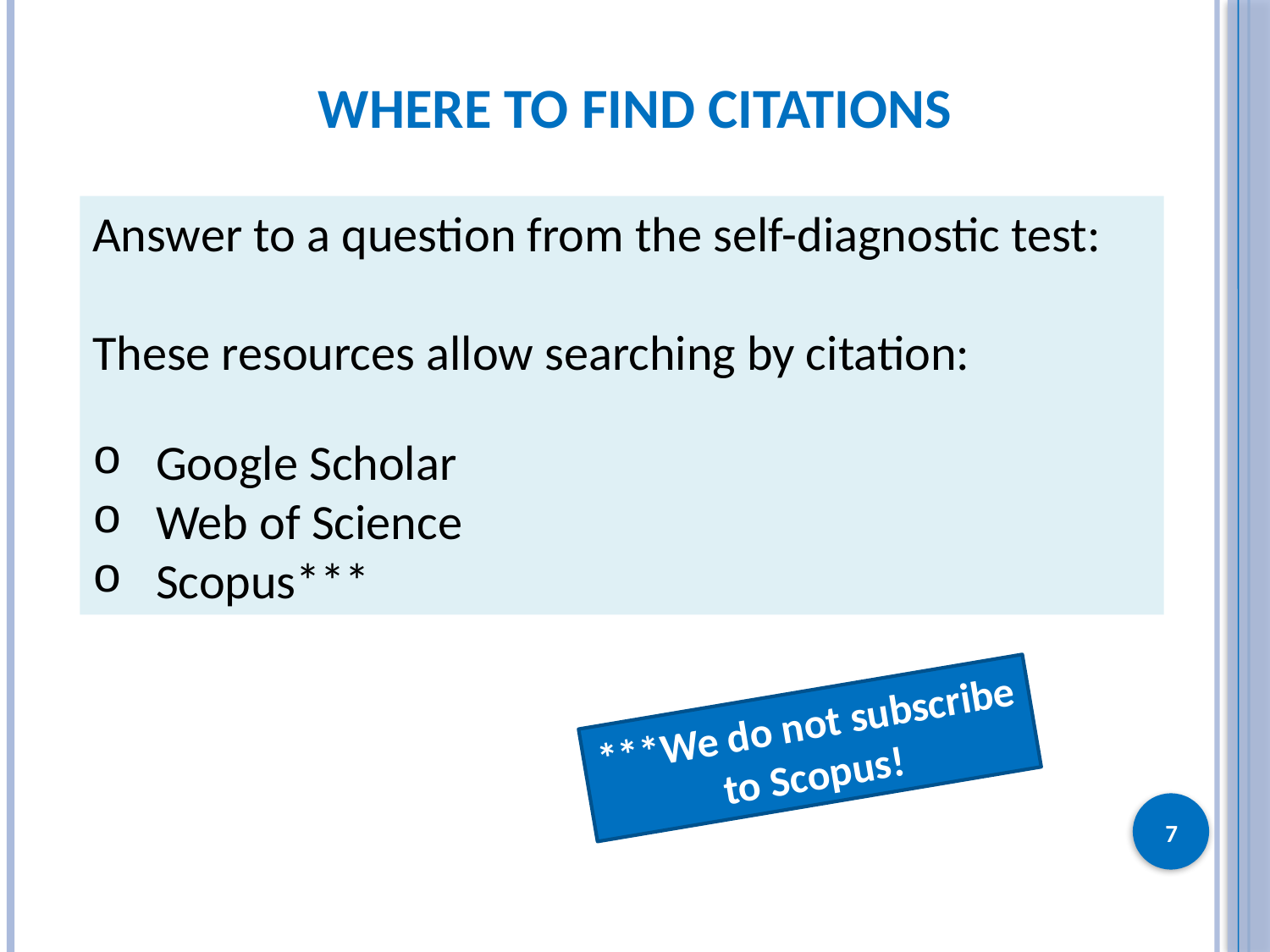

# Where to find citations
Answer to a question from the self-diagnostic test:

These resources allow searching by citation:

Google Scholar
Web of Science
Scopus***
***We do not subscribe to Scopus!
7